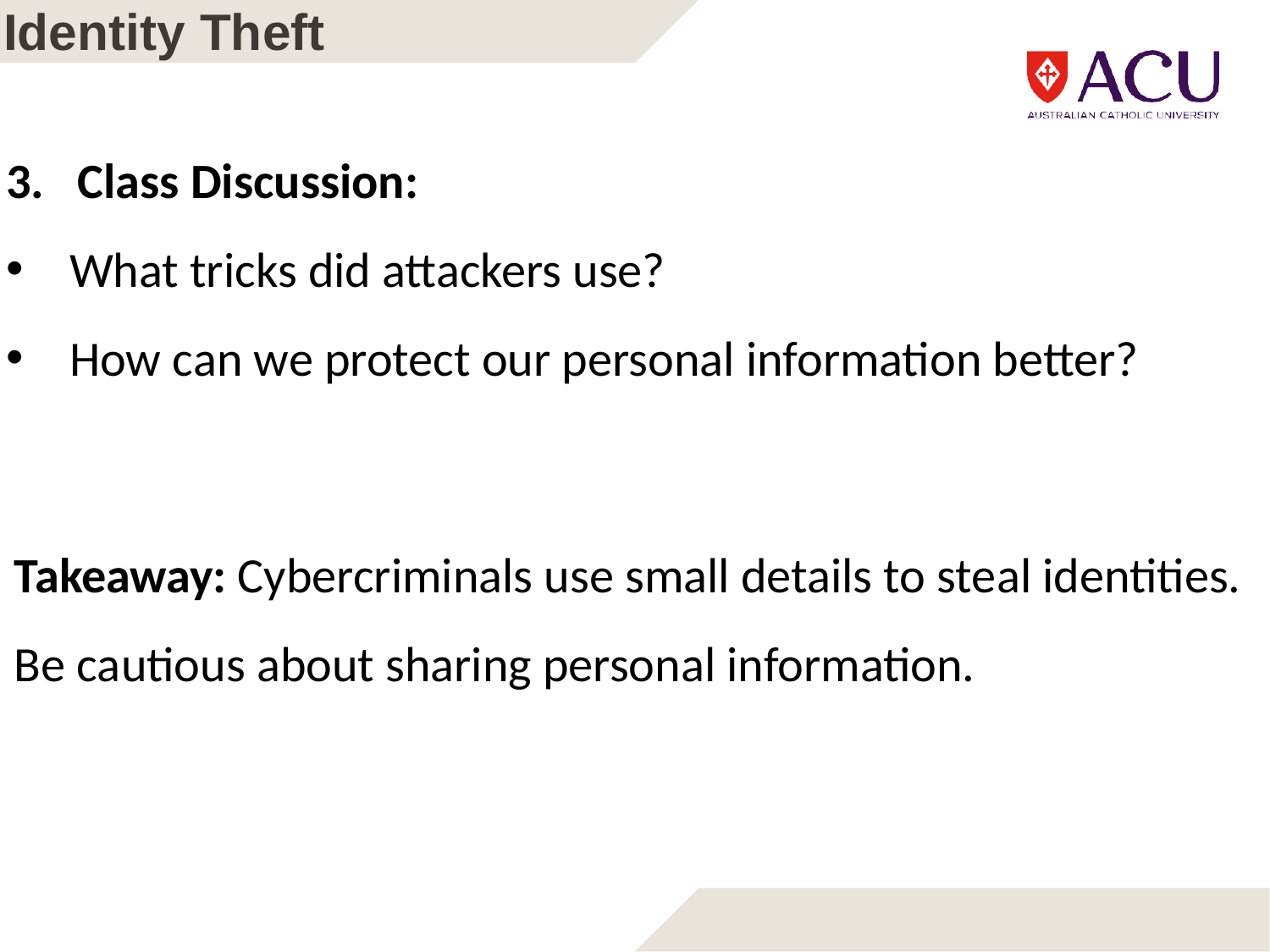

# Identity Theft
Class Discussion:
What tricks did attackers use?
How can we protect our personal information better?
Takeaway: Cybercriminals use small details to steal identities. Be cautious about sharing personal information.